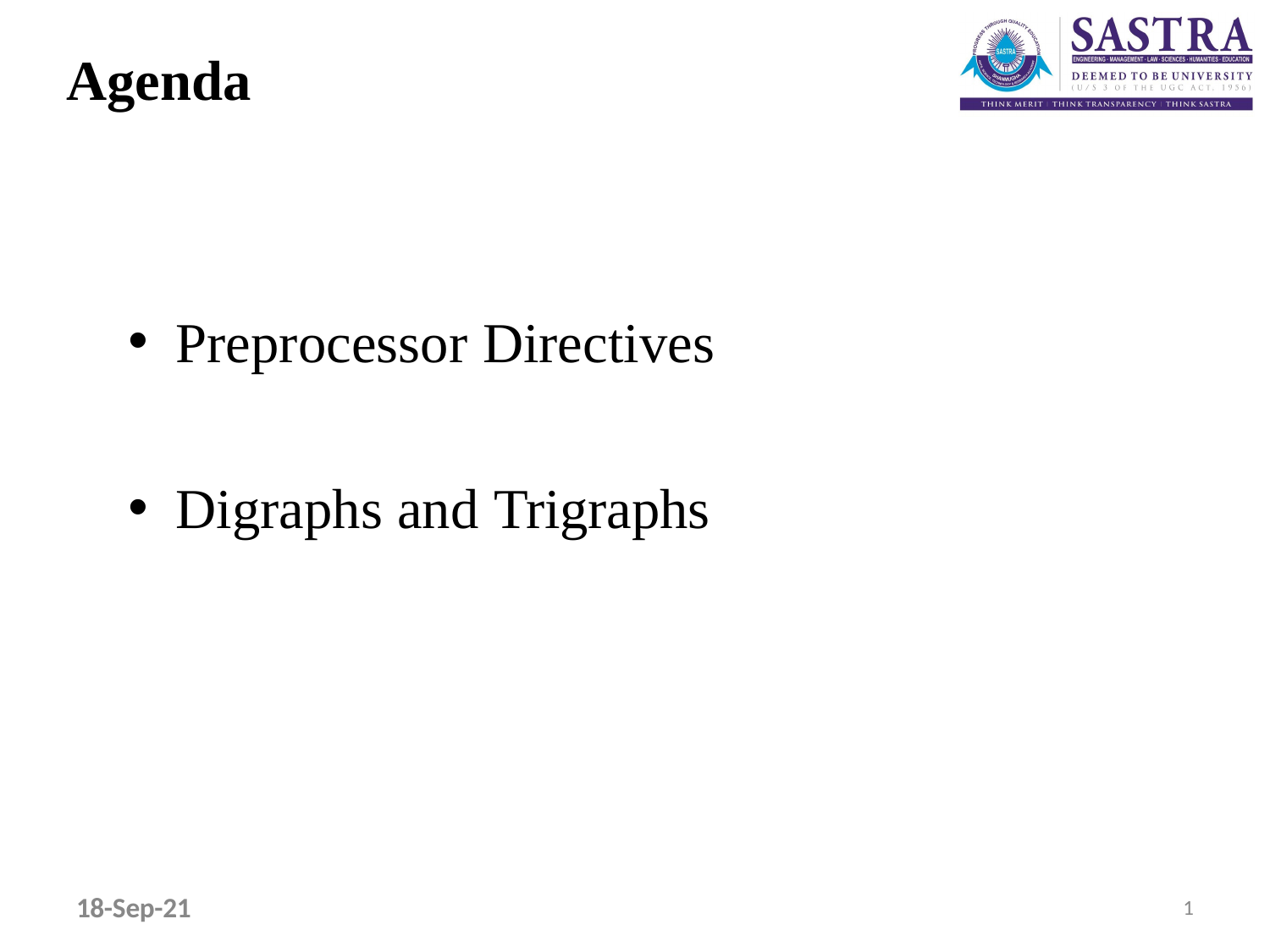

# Agenda
Preprocessor Directives

Digraphs and Trigraphs
18-Sep-21
1